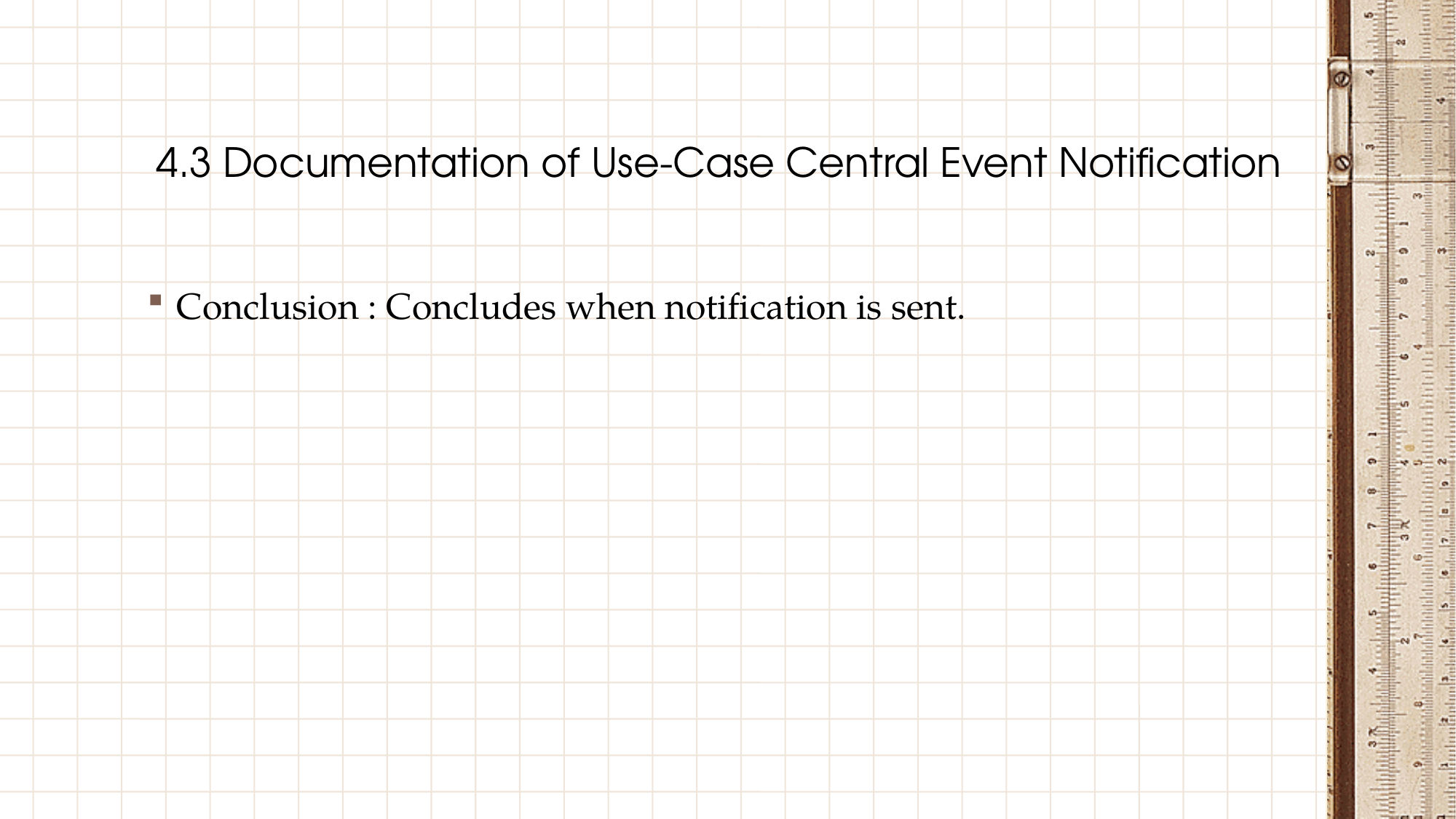

# 4.3 Documentation of Use-Case Central Event Notification
Conclusion : Concludes when notification is sent.